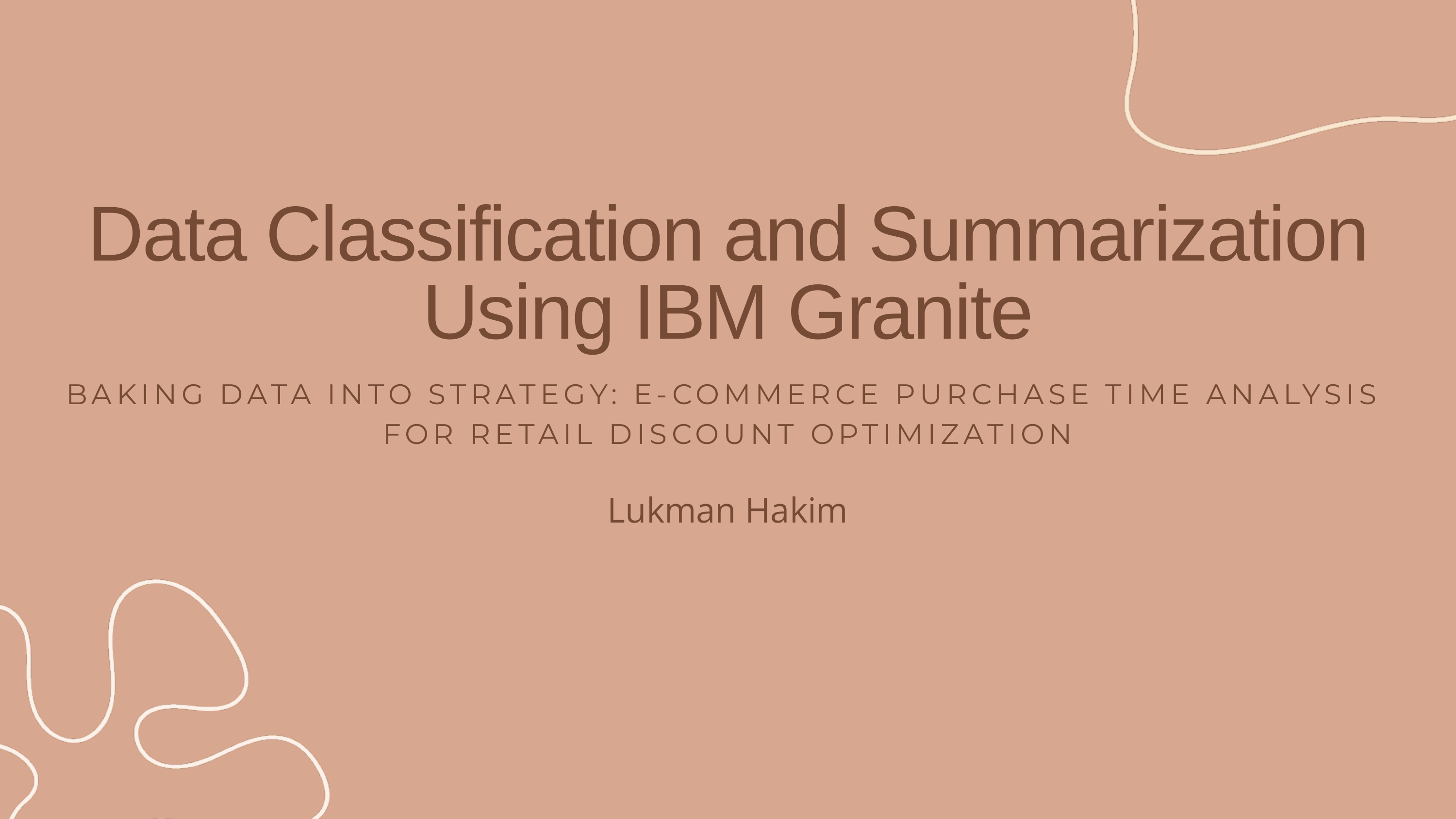

Data Classification and Summarization Using IBM Granite

BAKING DATA INTO STRATEGY: E-COMMERCE PURCHASE TIME ANALYSIS
FOR RETAIL DISCOUNT OPTIMIZATION

Lukman Hakim